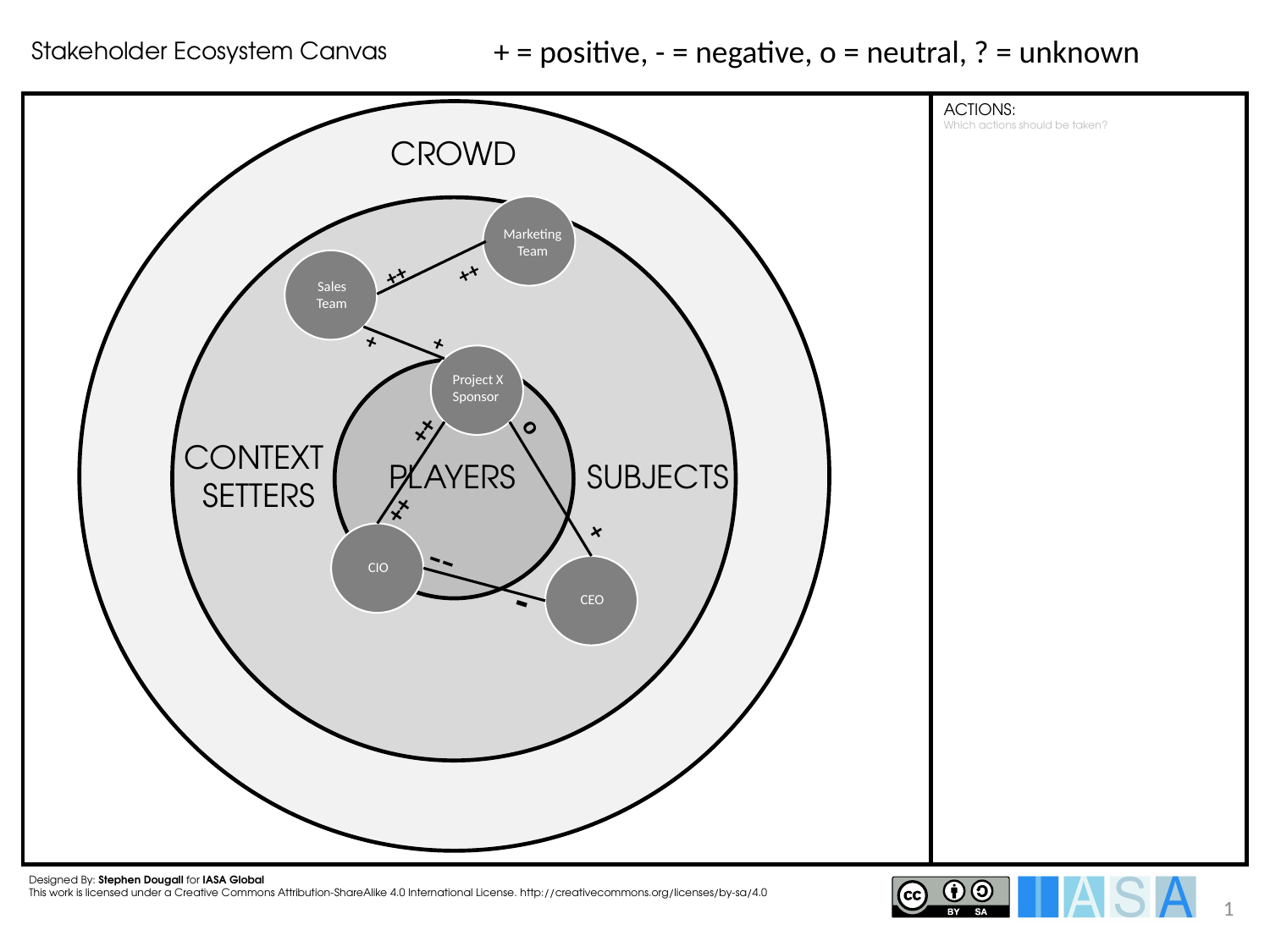

+ = positive, - = negative, o = neutral, ? = unknown
Stakeholder Ecosystem Canvas

ACTIONS:
Which actions should be taken?

CROWD

Marketing
Team

Sales
Team
++
++
+
+

Project X
Sponsor

++
o
CONTEXT
SETTERS
PLAYERS
SUBJECTS
++
+

CIO
--

CEO
-
Designed By: Stephen Dougall for IASA Global
This work is licensed under a Creative Commons Attribution-ShareAlike 4.0 International License. http://creativecommons.org/licenses/by-sa/4.0
1